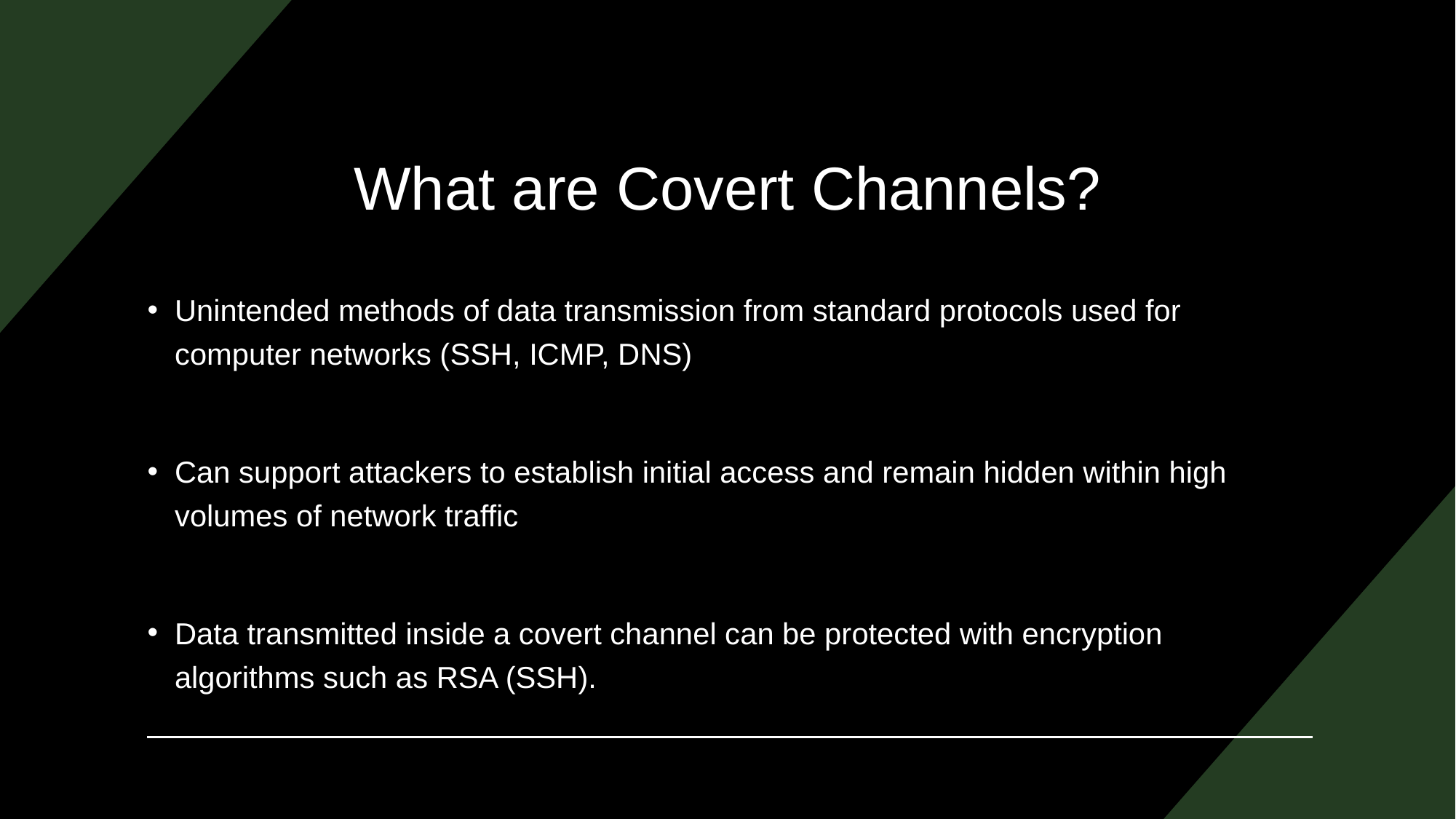

# What are Covert Channels?
Unintended methods of data transmission from standard protocols used for computer networks (SSH, ICMP, DNS)

Can support attackers to establish initial access and remain hidden within high volumes of network traffic

Data transmitted inside a covert channel can be protected with encryption algorithms such as RSA (SSH).